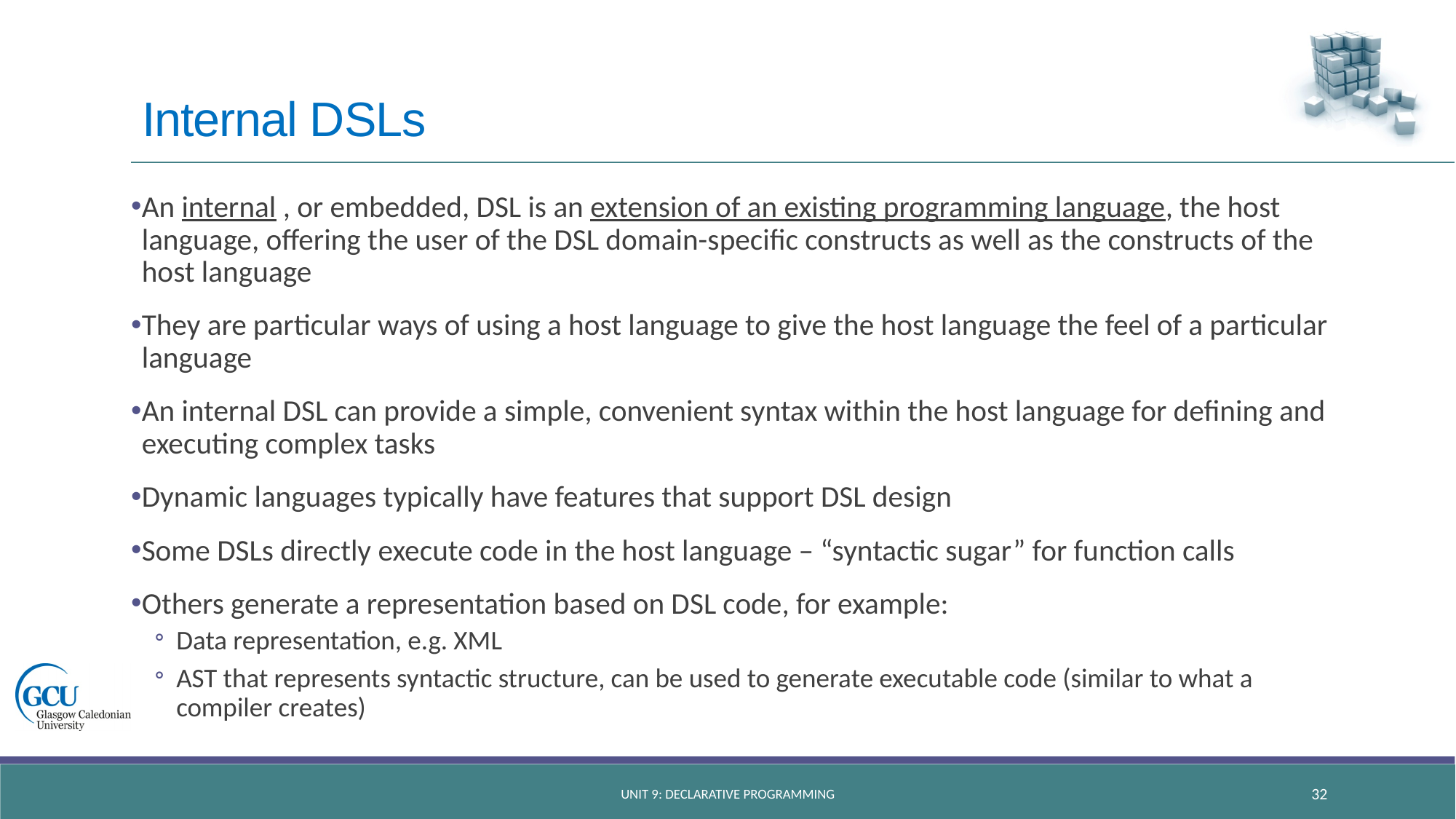

# Internal DSLs
An internal , or embedded, DSL is an extension of an existing programming language, the host language, offering the user of the DSL domain-specific constructs as well as the constructs of the host language
They are particular ways of using a host language to give the host language the feel of a particular language
An internal DSL can provide a simple, convenient syntax within the host language for defining and executing complex tasks
Dynamic languages typically have features that support DSL design
Some DSLs directly execute code in the host language – “syntactic sugar” for function calls
Others generate a representation based on DSL code, for example:
Data representation, e.g. XML
AST that represents syntactic structure, can be used to generate executable code (similar to what a compiler creates)

unit 9: declarative programming
32